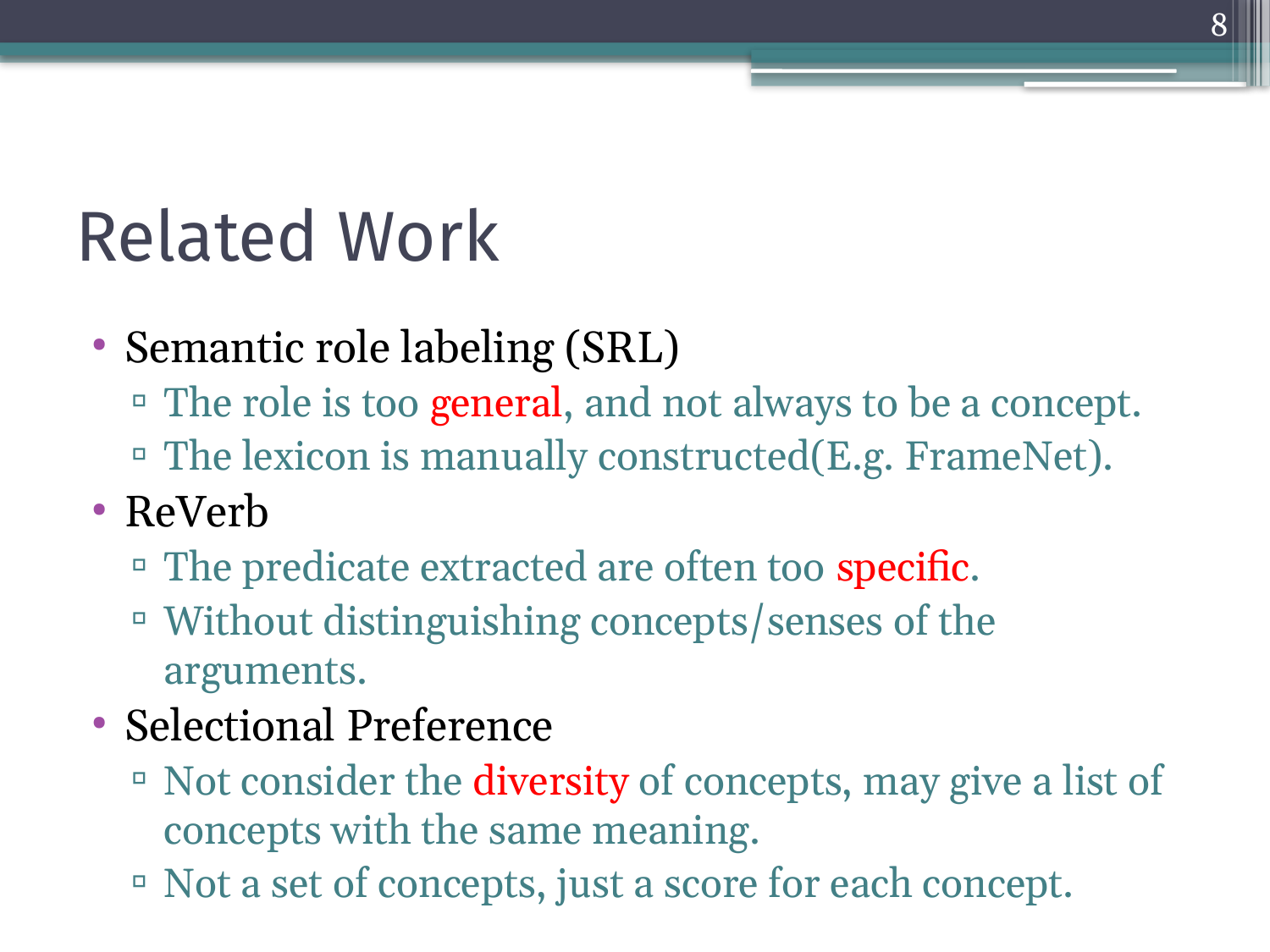

8
# Related Work
Semantic role labeling (SRL)
The role is too general, and not always to be a concept.
The lexicon is manually constructed(E.g. FrameNet).
ReVerb
The predicate extracted are often too specific.
Without distinguishing concepts/senses of the arguments.
Selectional Preference
Not consider the diversity of concepts, may give a list of concepts with the same meaning.
Not a set of concepts, just a score for each concept.